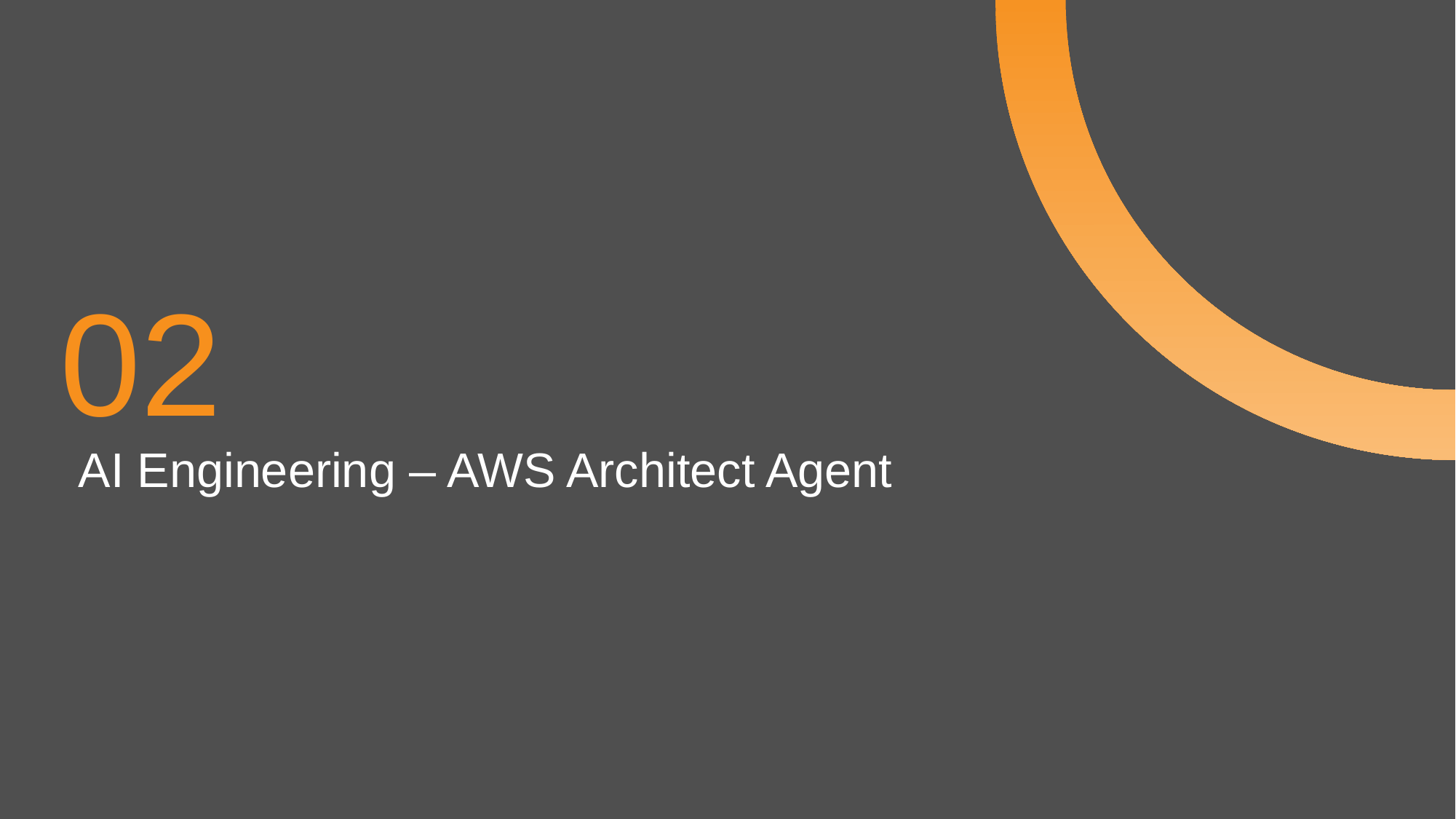

# 02
AI Engineering – AWS Architect Agent